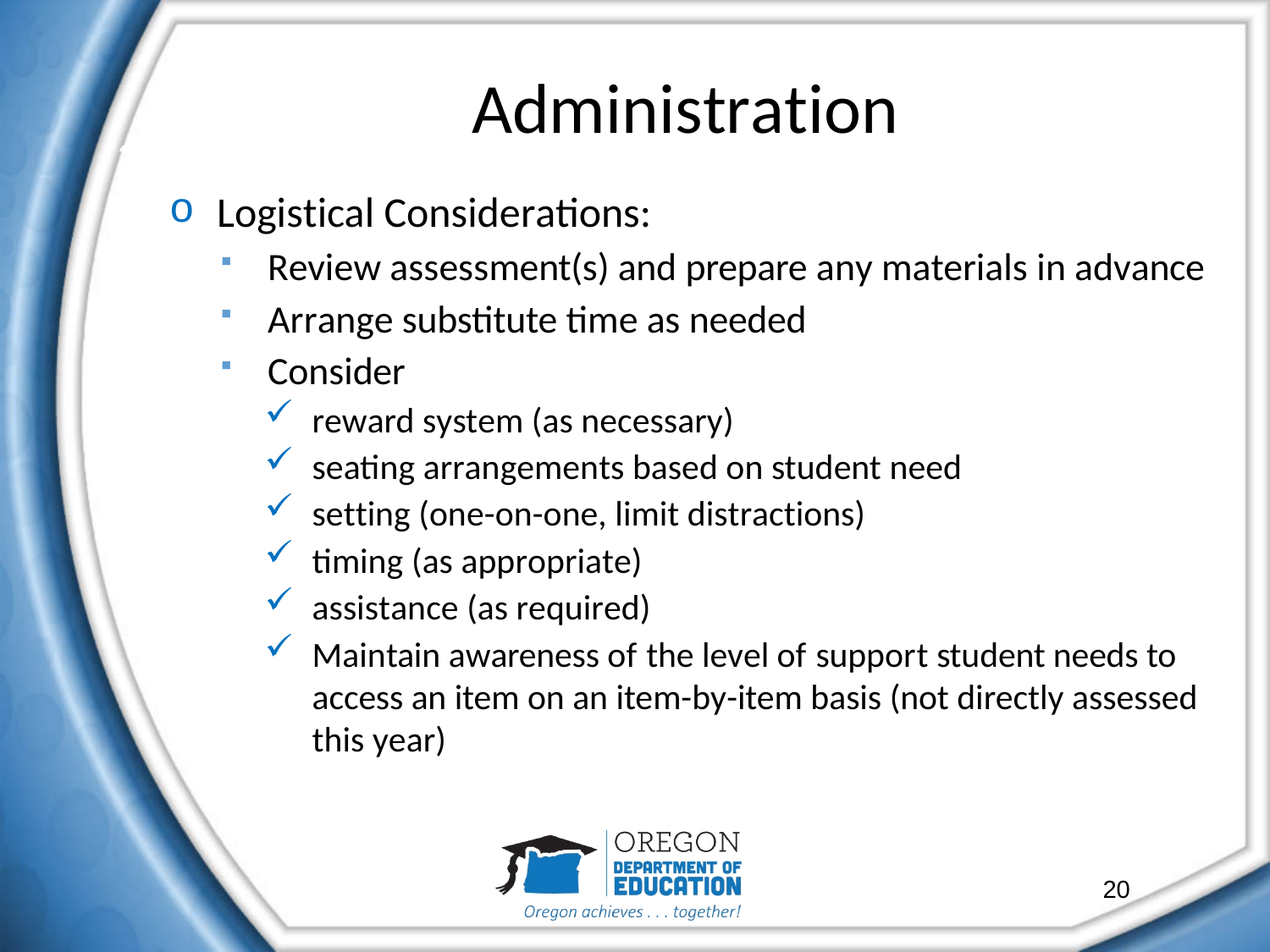

# Administration
20
Logistical Considerations:
Review assessment(s) and prepare any materials in advance
Arrange substitute time as needed
Consider
reward system (as necessary)
seating arrangements based on student need
setting (one-on-one, limit distractions)
timing (as appropriate)
assistance (as required)
Maintain awareness of the level of support student needs to access an item on an item-by-item basis (not directly assessed this year)
20